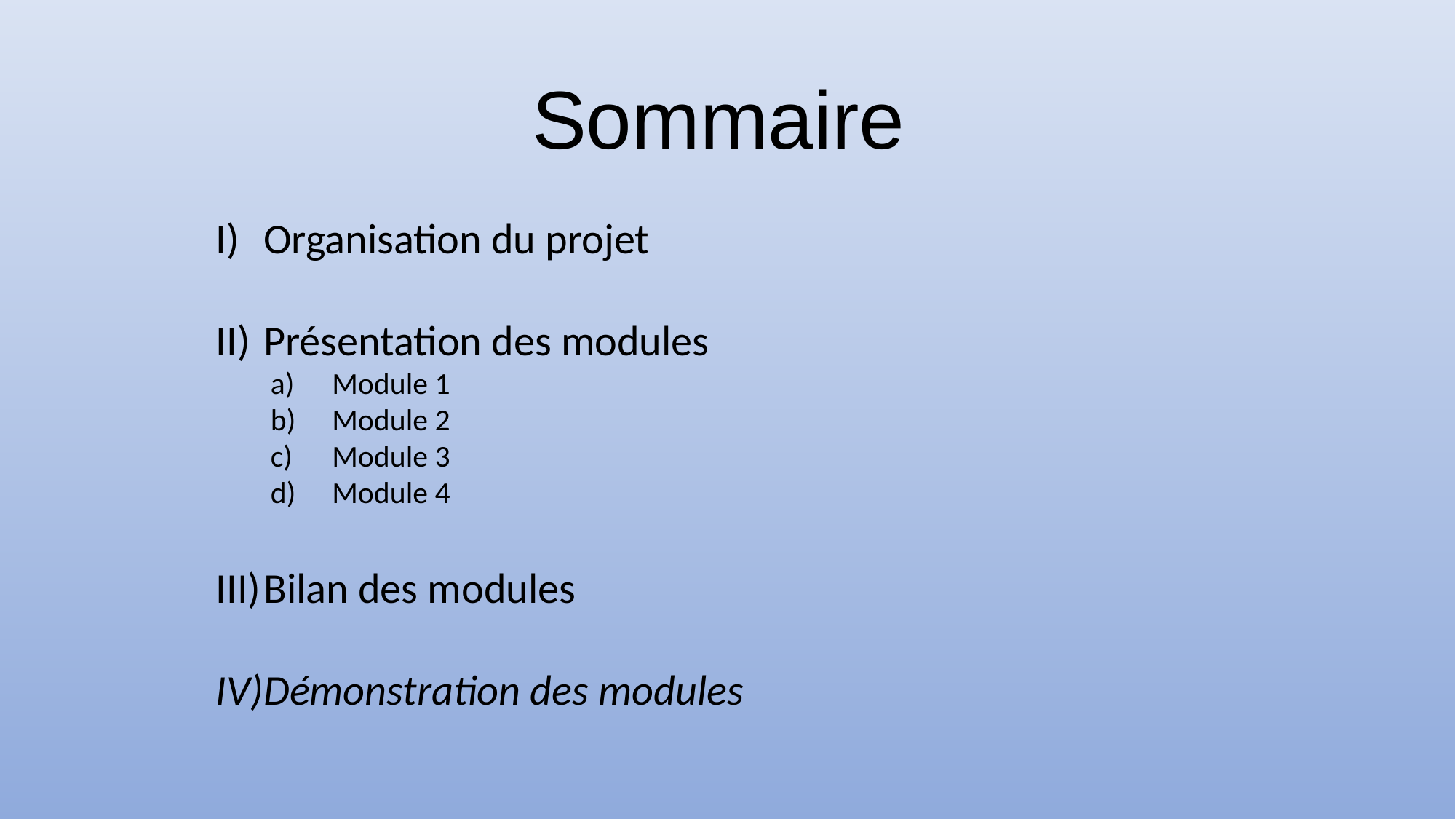

# Sommaire
Organisation du projet

Présentation des modules
Module 1
Module 2
Module 3
Module 4

Bilan des modules

Démonstration des modules